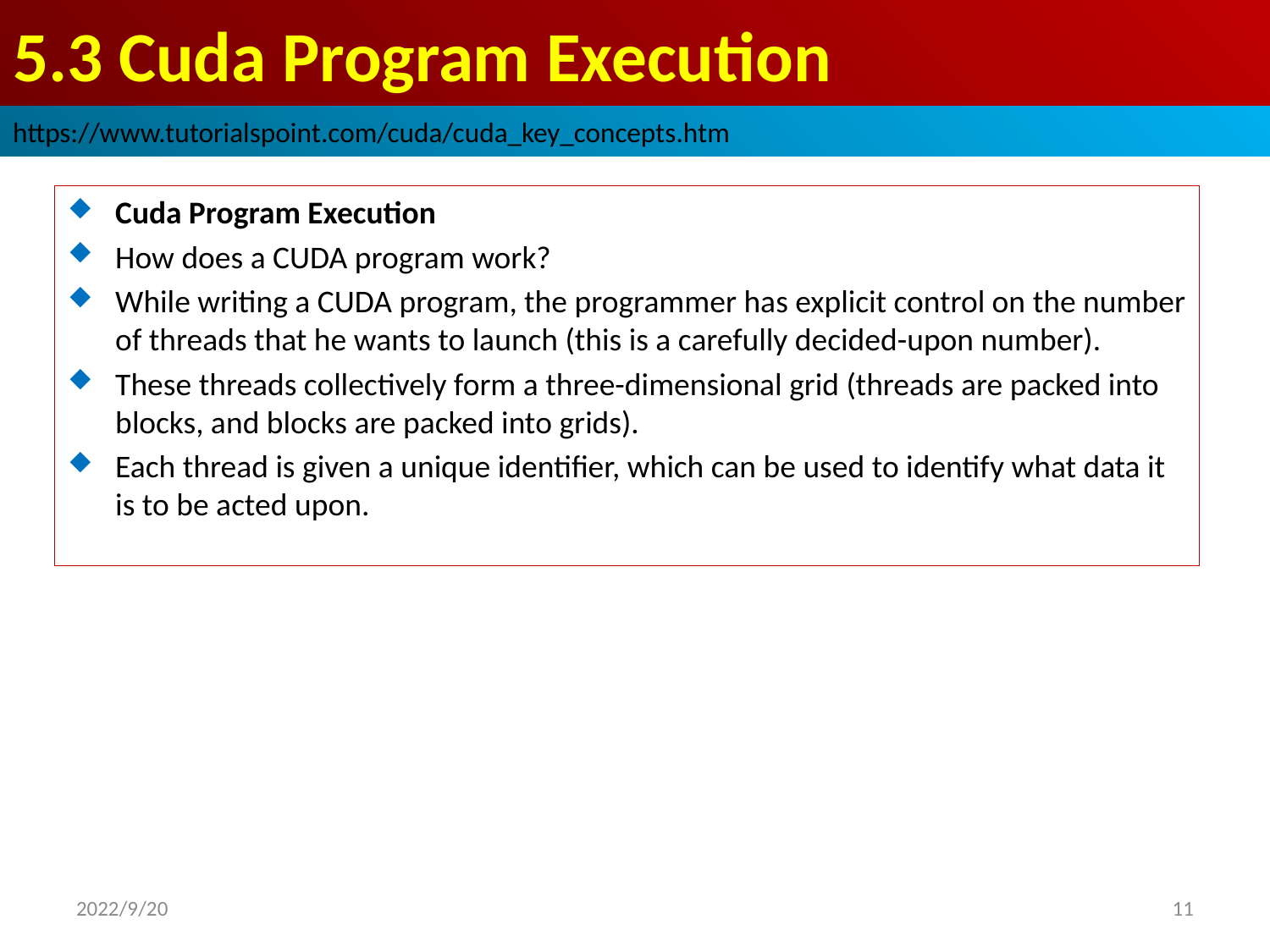

# 5.3 Cuda Program Execution
https://www.tutorialspoint.com/cuda/cuda_key_concepts.htm
Cuda Program Execution
How does a CUDA program work?
While writing a CUDA program, the programmer has explicit control on the number of threads that he wants to launch (this is a carefully decided-upon number).
These threads collectively form a three-dimensional grid (threads are packed into blocks, and blocks are packed into grids).
Each thread is given a unique identifier, which can be used to identify what data it is to be acted upon.
2022/9/20
11